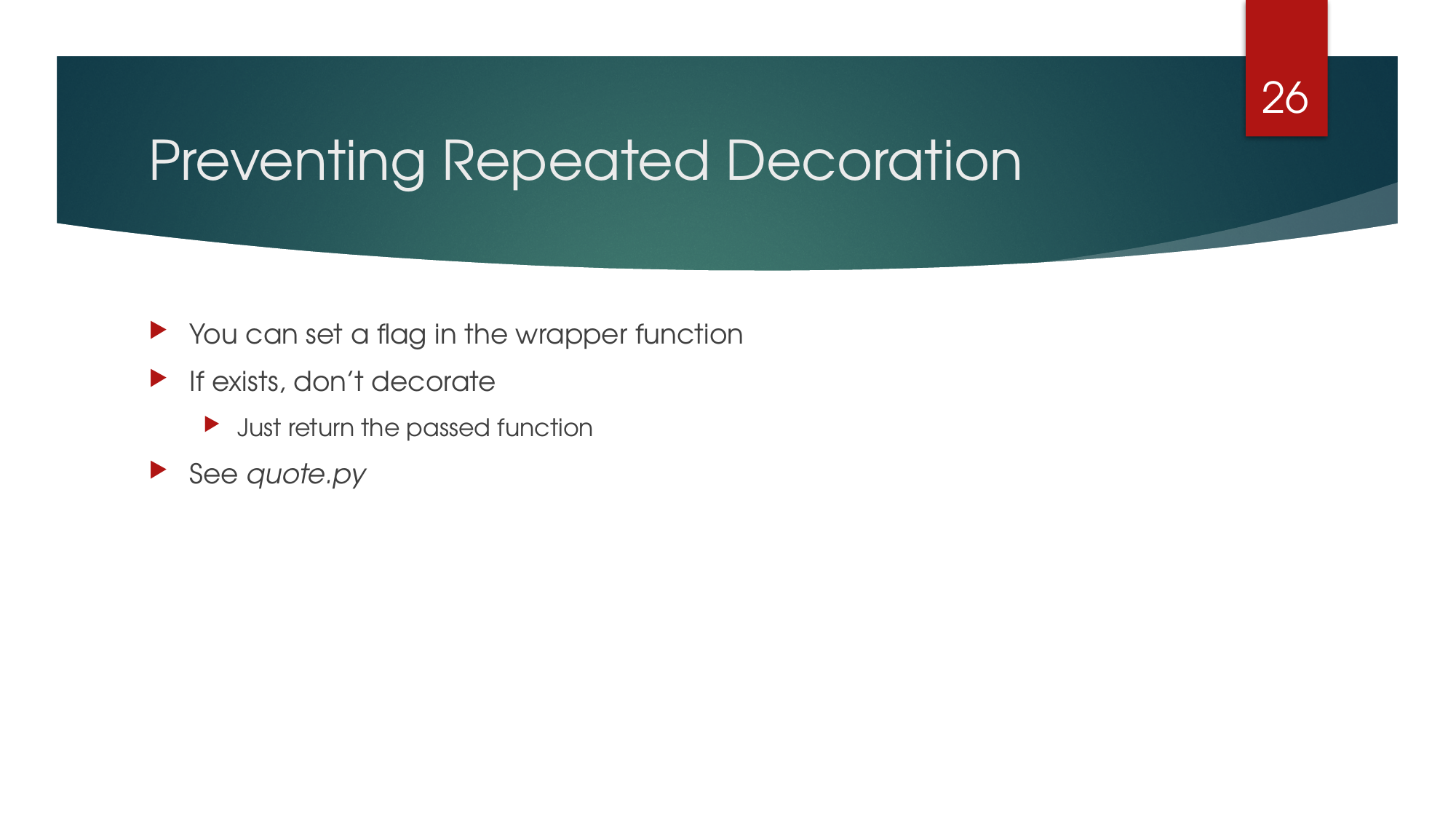

26
# Preventing Repeated Decoration
You can set a flag in the wrapper function
If exists, don’t decorate
Just return the passed function
See quote.py